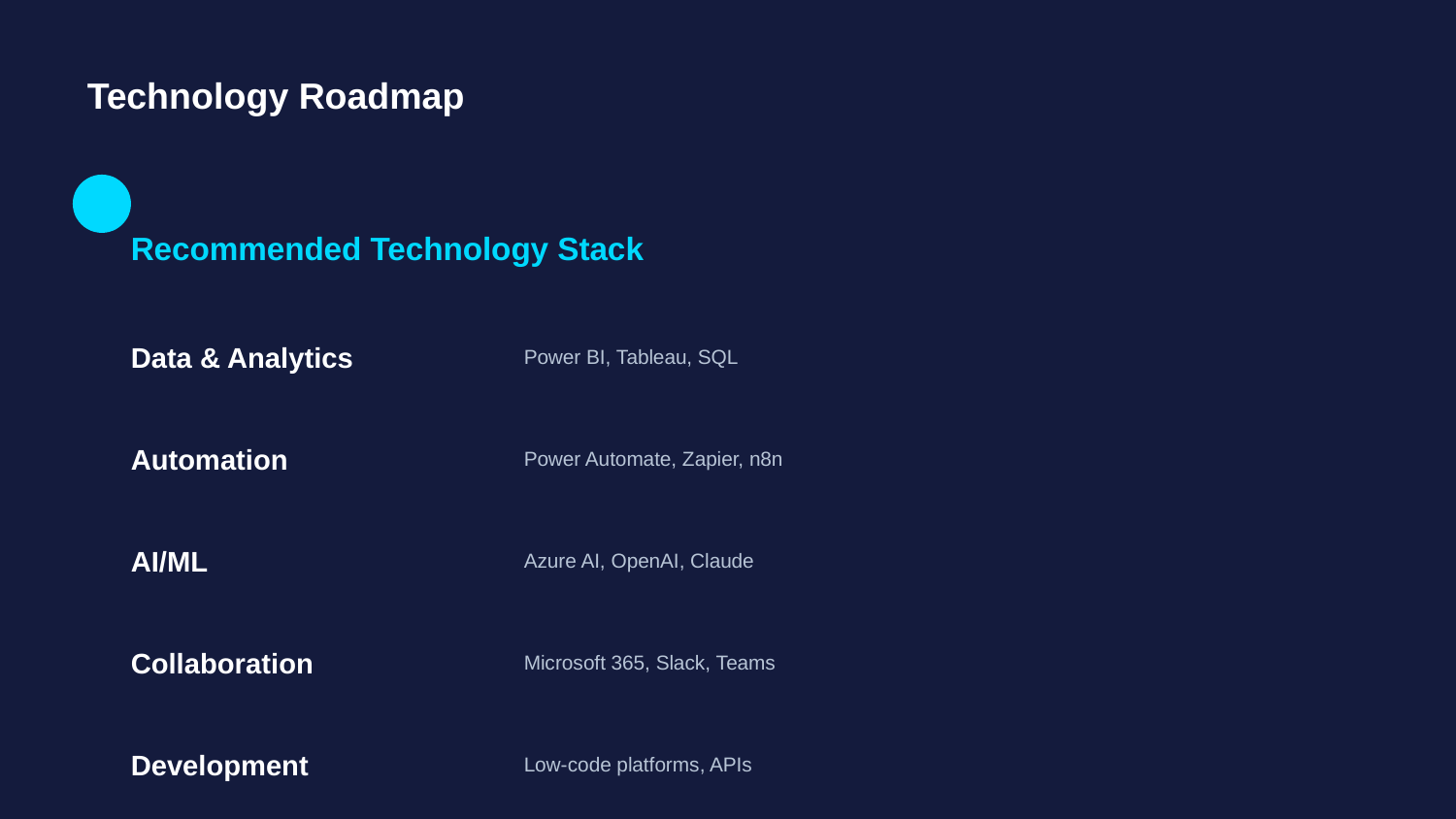

Technology Roadmap

Recommended Technology Stack
Data & Analytics
Power BI, Tableau, SQL
Automation
Power Automate, Zapier, n8n
AI/ML
Azure AI, OpenAI, Claude
Collaboration
Microsoft 365, Slack, Teams
Development
Low-code platforms, APIs